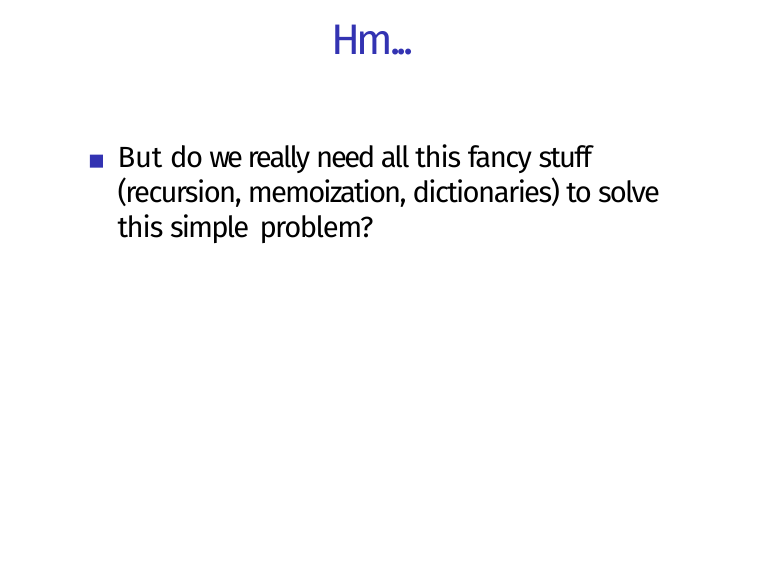

Hm...
But do we really need all this fancy stuff  (recursion, memoization, dictionaries) to solve  this simple problem?